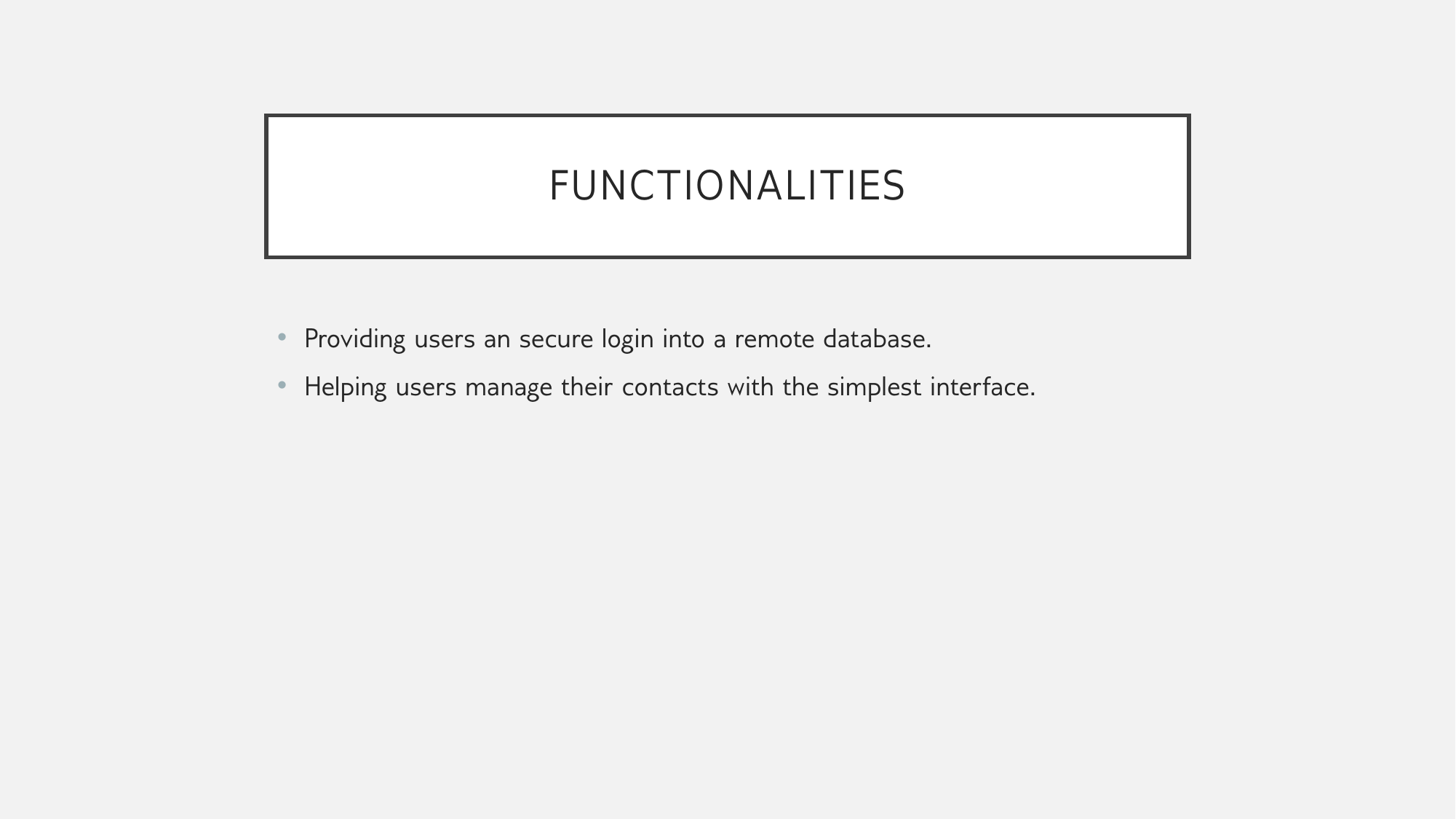

# Functionalities
Providing users an secure login into a remote database.
Helping users manage their contacts with the simplest interface.